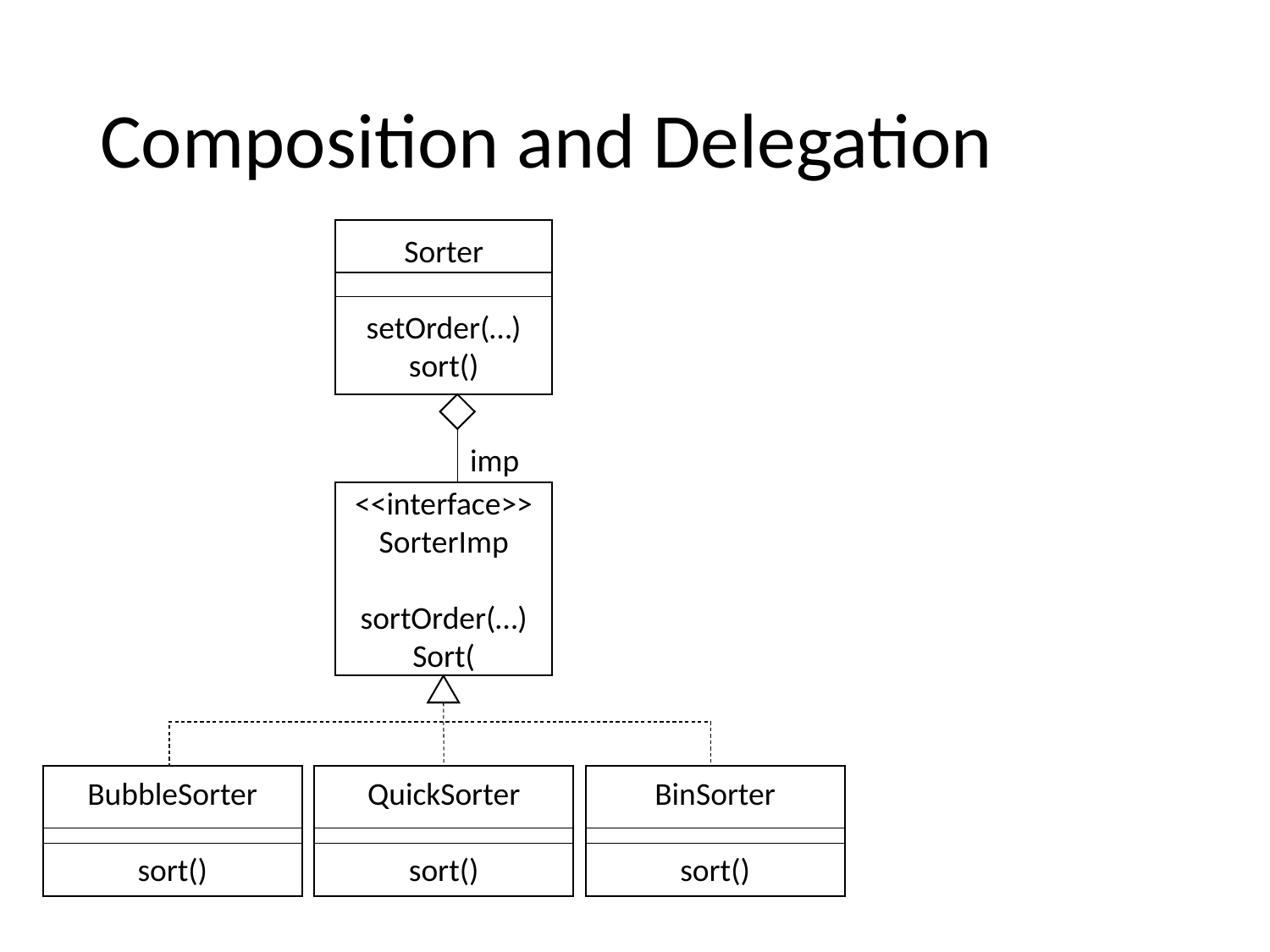

# Composition and Delegation
Sorter

setOrder(…)
sort()

imp
<<interface>>
SorterImp

sortOrder(…)
Sort(

BubbleSorter

sort()
QuickSorter

sort()
BinSorter

sort()